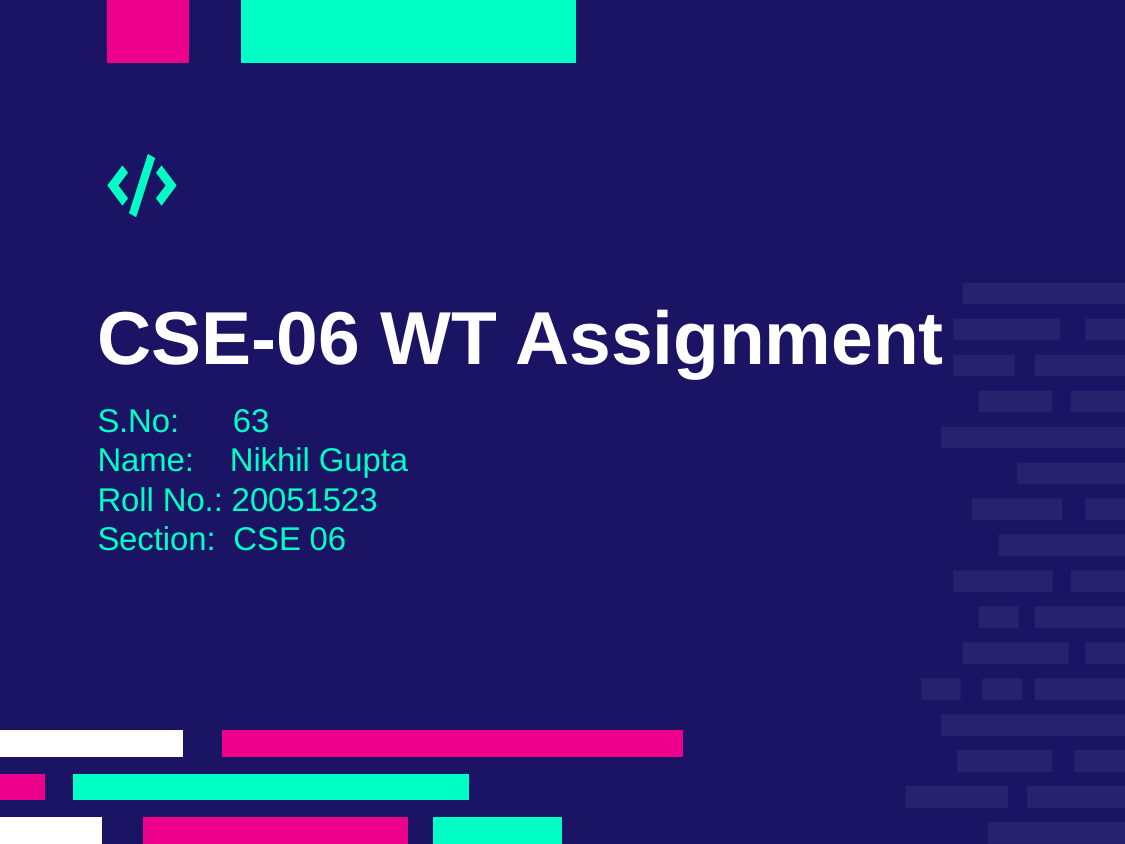

# CSE-06 WT Assignment
S.No:      63
Name:    Nikhil Gupta
Roll No.: 20051523
Section:  CSE 06